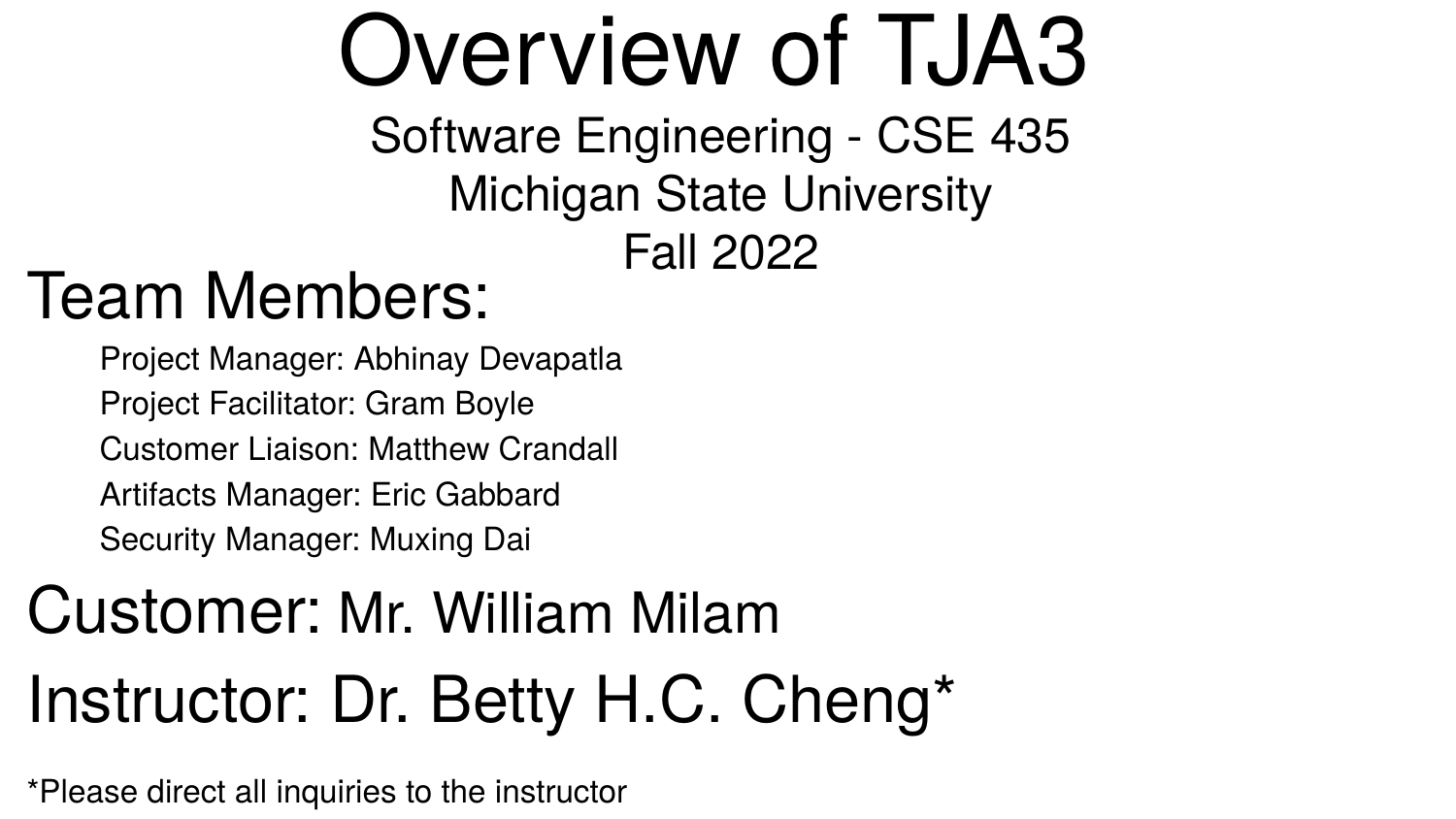

Overview of TJA3
Software Engineering - CSE 435
Michigan State University
Fall 2022
Team Members:
Project Manager: Abhinay Devapatla
Project Facilitator: Gram Boyle
Customer Liaison: Matthew Crandall
Artifacts Manager: Eric Gabbard
Security Manager: Muxing Dai
Customer: Mr. William Milam
Instructor: Dr. Betty H.C. Cheng*
*Please direct all inquiries to the instructor